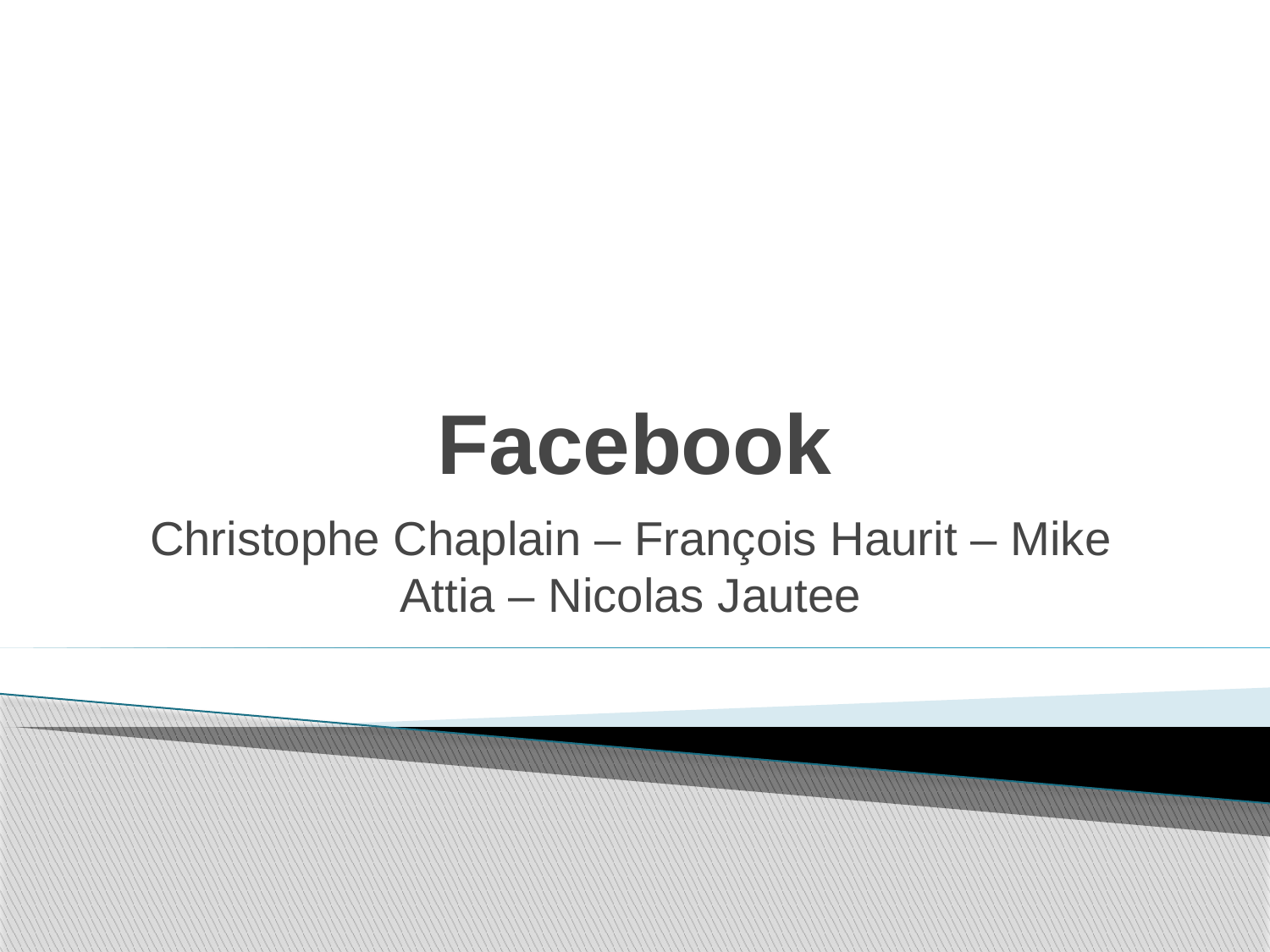

# Facebook
Christophe Chaplain – François Haurit – Mike Attia – Nicolas Jautee